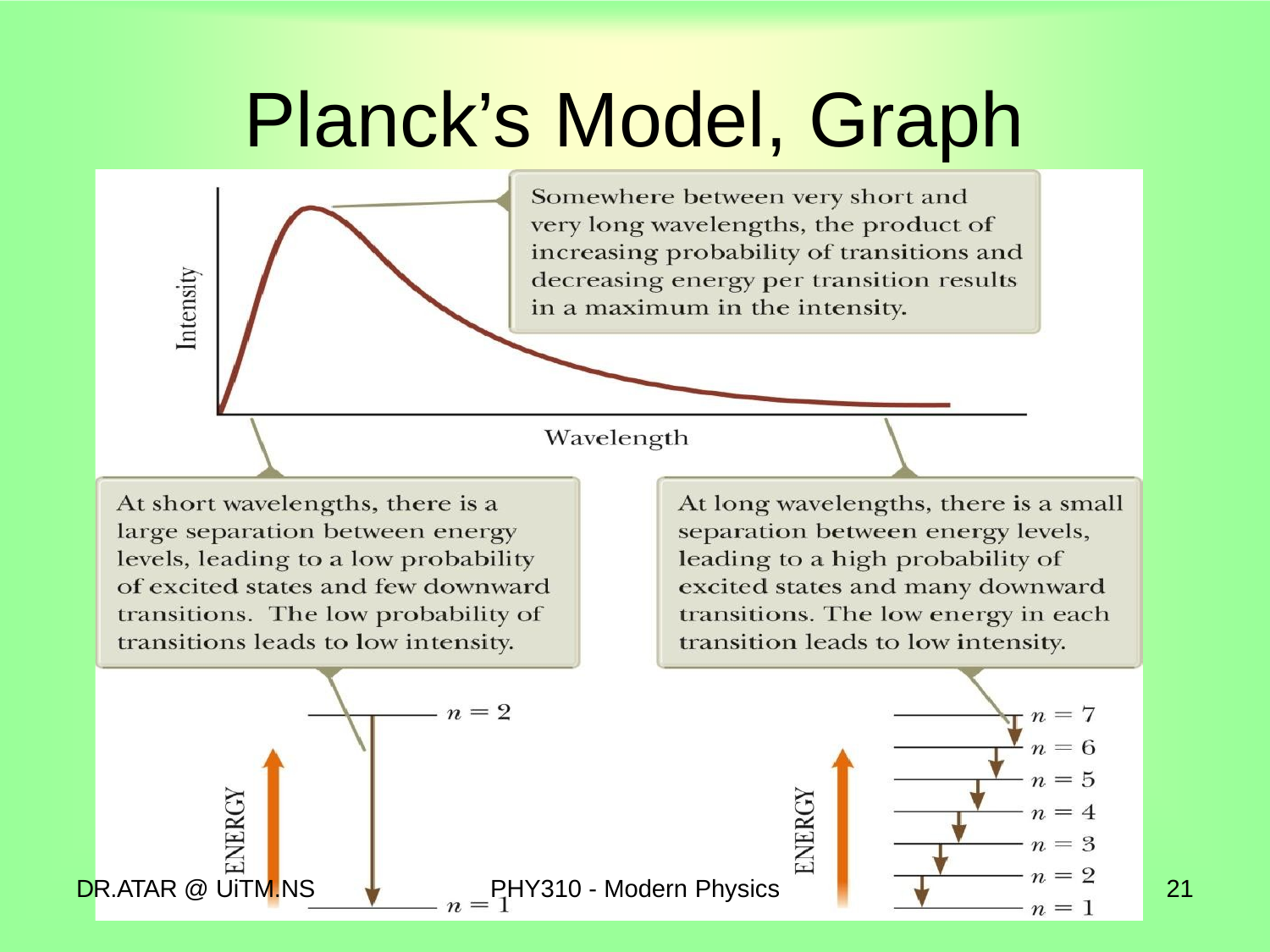

# Planck’s Model, Graph

DR.ATAR @ UiTM.NS
PHY310 - Modern Physics
21